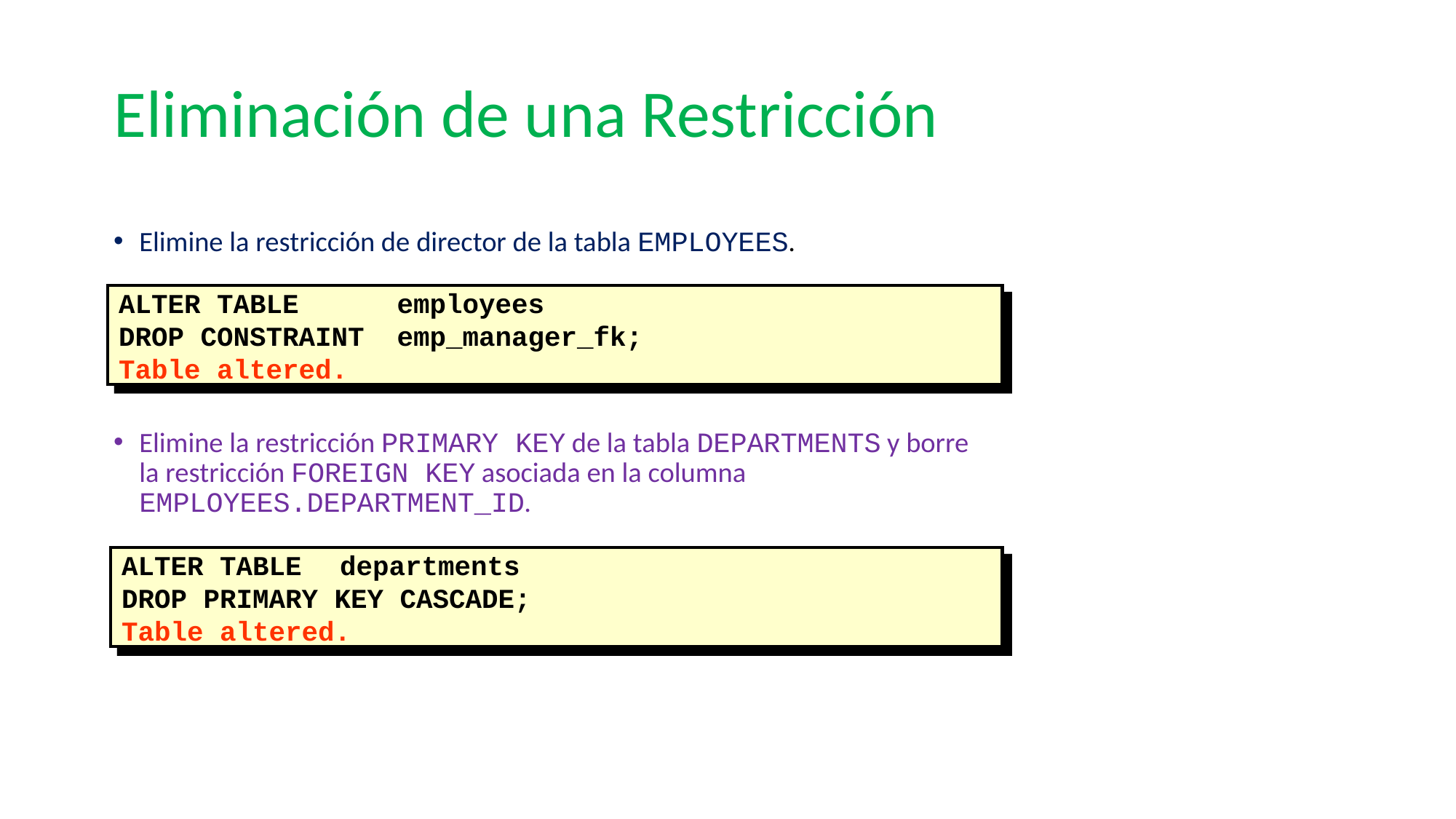

# Eliminación de una Restricción
Elimine la restricción de director de la tabla EMPLOYEES.

Elimine la restricción PRIMARY KEY de la tabla DEPARTMENTS y borre la restricción FOREIGN KEY asociada en la columna EMPLOYEES.DEPARTMENT_ID.
ALTER TABLE      employees
DROP CONSTRAINT  emp_manager_fk;
Table altered.

ALTER TABLE	departments
DROP PRIMARY KEY CASCADE;
Table altered.